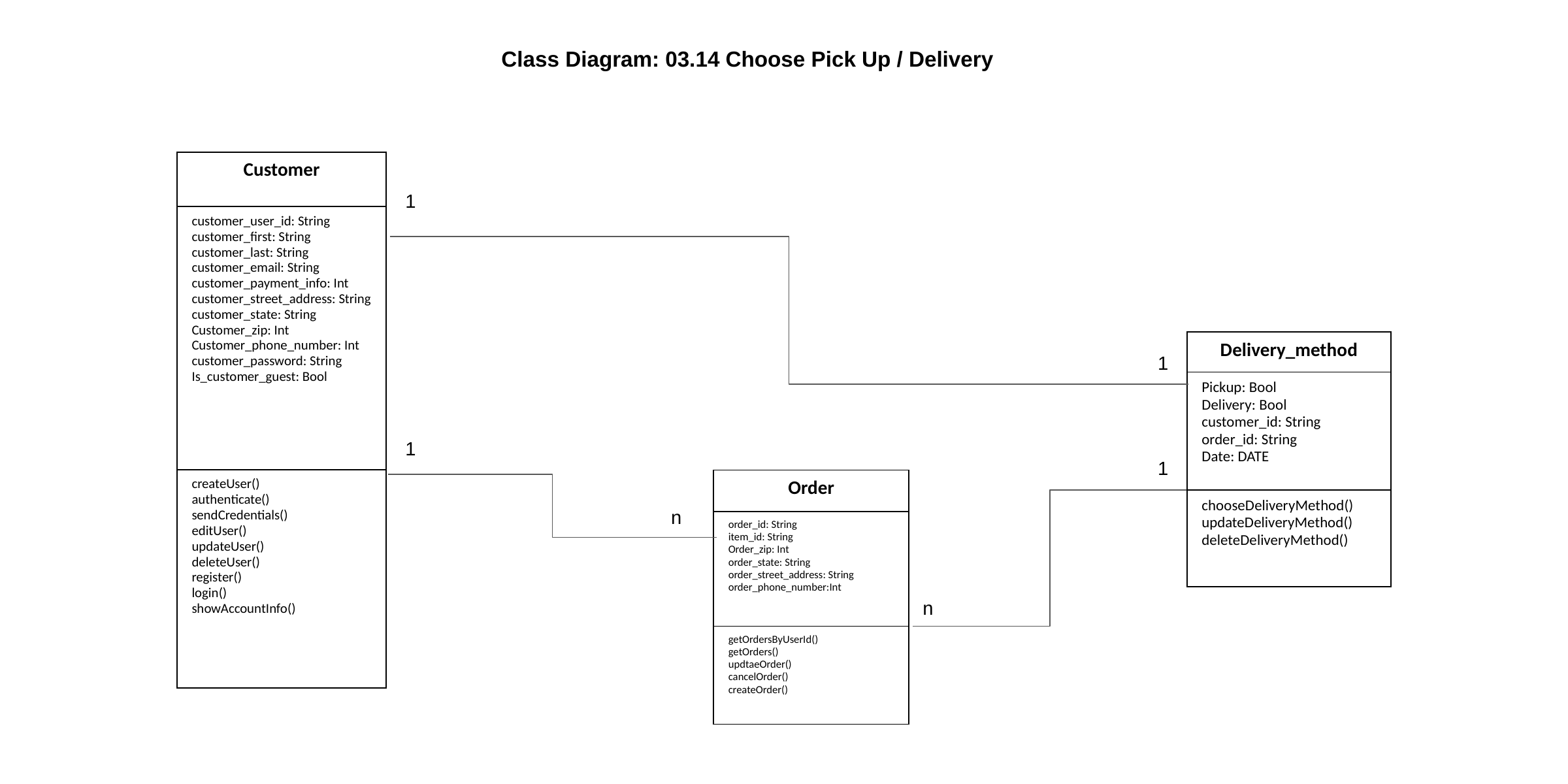

Class Diagram: 03.14 Choose Pick Up / Delivery
| Customer |
| --- |
| customer\_user\_id: String customer\_first: String customer\_last: String customer\_email: String customer\_payment\_info: Int customer\_street\_address: String customer\_state: String Customer\_zip: Int Customer\_phone\_number: Int customer\_password: String Is\_customer\_guest: Bool |
| createUser() authenticate() sendCredentials() editUser() updateUser() deleteUser() register() login() showAccountInfo() |
1
| Delivery\_method |
| --- |
| Pickup: Bool Delivery: Bool customer\_id: String order\_id: String Date: DATE |
| chooseDeliveryMethod() updateDeliveryMethod() deleteDeliveryMethod() |
1
1
1
| Order |
| --- |
| order\_id: String item\_id: String Order\_zip: Int order\_state: String order\_street\_address: String order\_phone\_number:Int |
| getOrdersByUserId() getOrders() updtaeOrder() cancelOrder() createOrder() |
n
n